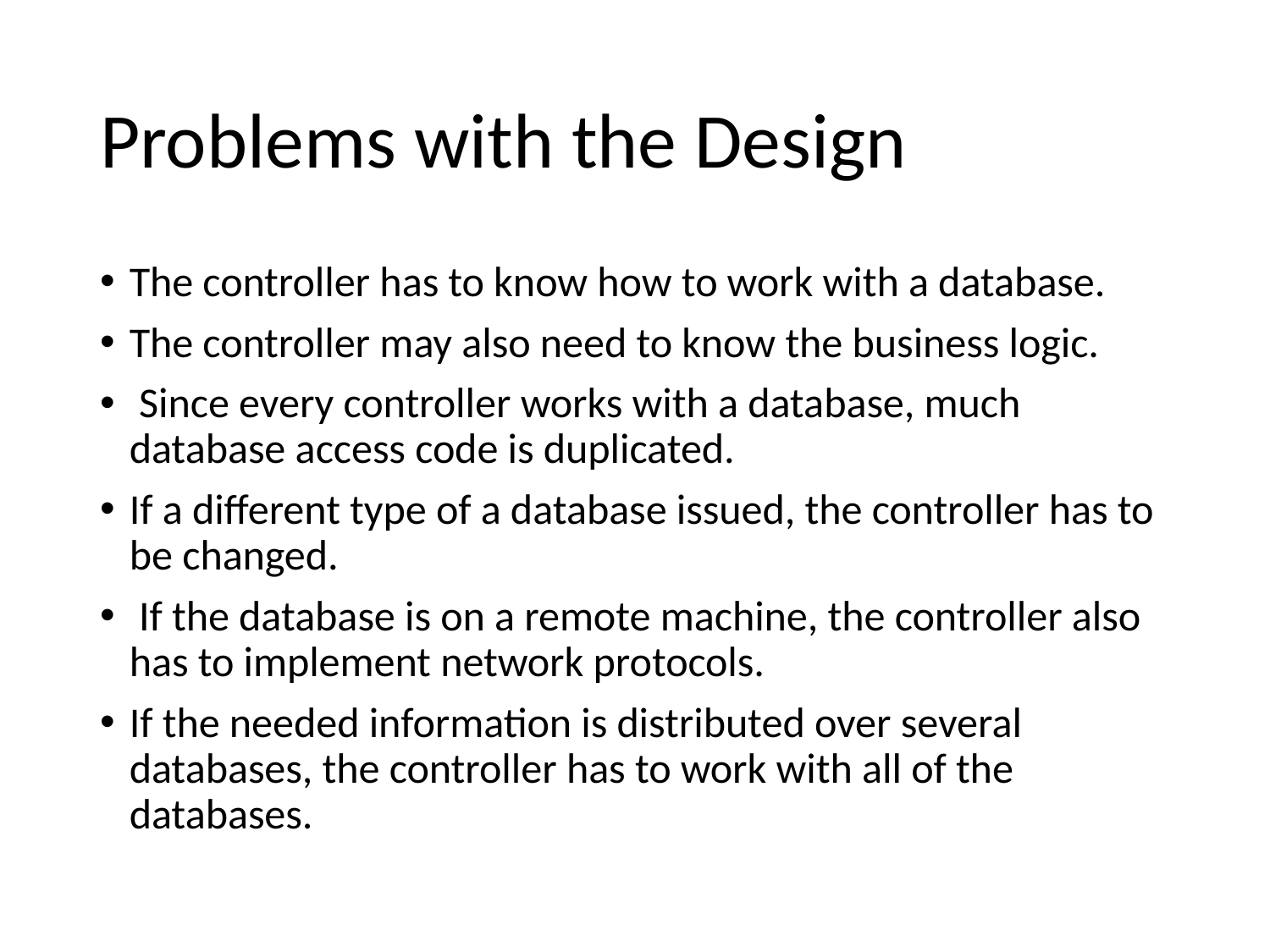

# Problems with the Design
The controller has to know how to work with a database.
The controller may also need to know the business logic.
 Since every controller works with a database, much database access code is duplicated.
If a different type of a database issued, the controller has to be changed.
 If the database is on a remote machine, the controller also has to implement network protocols.
If the needed information is distributed over several databases, the controller has to work with all of the databases.